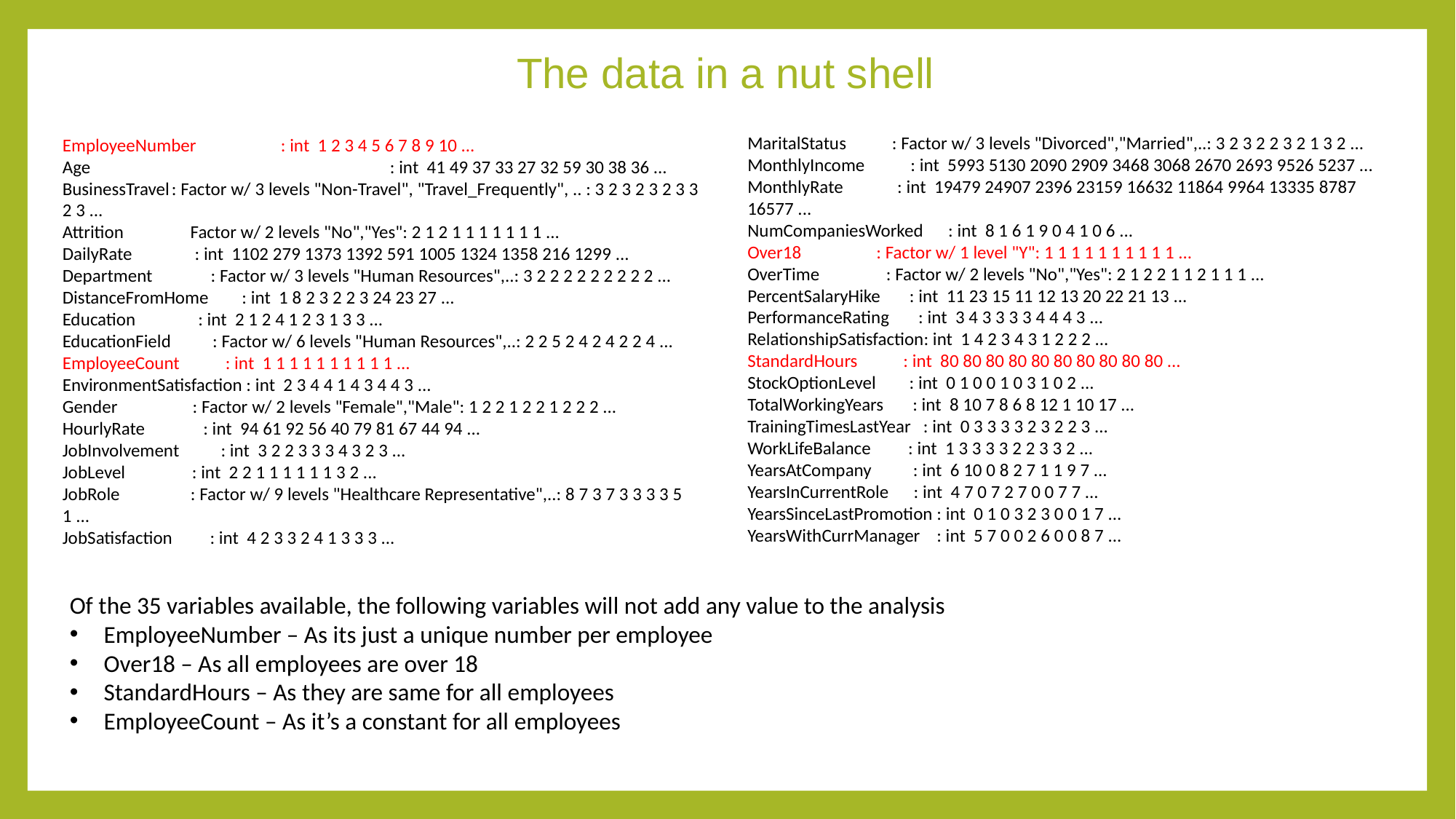

# The data in a nut shell
MaritalStatus           : Factor w/ 3 levels "Divorced","Married",..: 3 2 3 2 2 3 2 1 3 2 ...
MonthlyIncome           : int  5993 5130 2090 2909 3468 3068 2670 2693 9526 5237 ...
MonthlyRate             : int  19479 24907 2396 23159 16632 11864 9964 13335 8787 16577 ...
NumCompaniesWorked      : int  8 1 6 1 9 0 4 1 0 6 ...
Over18                  : Factor w/ 1 level "Y": 1 1 1 1 1 1 1 1 1 1 ...
OverTime                : Factor w/ 2 levels "No","Yes": 2 1 2 2 1 1 2 1 1 1 ...
PercentSalaryHike       : int  11 23 15 11 12 13 20 22 21 13 ...
PerformanceRating       : int  3 4 3 3 3 3 4 4 4 3 ...
RelationshipSatisfaction: int  1 4 2 3 4 3 1 2 2 2 ...
StandardHours           : int  80 80 80 80 80 80 80 80 80 80 ...
StockOptionLevel        : int  0 1 0 0 1 0 3 1 0 2 ...
TotalWorkingYears       : int  8 10 7 8 6 8 12 1 10 17 ...
TrainingTimesLastYear   : int  0 3 3 3 3 2 3 2 2 3 ...
WorkLifeBalance         : int  1 3 3 3 3 2 2 3 3 2 ...
YearsAtCompany          : int  6 10 0 8 2 7 1 1 9 7 ...
YearsInCurrentRole      : int  4 7 0 7 2 7 0 0 7 7 ...
YearsSinceLastPromotion : int  0 1 0 3 2 3 0 0 1 7 ...
YearsWithCurrManager    : int  5 7 0 0 2 6 0 0 8 7 ...
EmployeeNumber	: int  1 2 3 4 5 6 7 8 9 10 ...
Age			: int  41 49 37 33 27 32 59 30 38 36 ...
BusinessTravel	: Factor w/ 3 levels "Non-Travel", "Travel_Frequently", .. : 3 2 3 2 3 2 3 3 2 3 ...
Attrition                Factor w/ 2 levels "No","Yes": 2 1 2 1 1 1 1 1 1 1 ...
DailyRate               : int  1102 279 1373 1392 591 1005 1324 1358 216 1299 ...
Department              : Factor w/ 3 levels "Human Resources",..: 3 2 2 2 2 2 2 2 2 2 ...
DistanceFromHome        : int  1 8 2 3 2 2 3 24 23 27 ...
Education               : int  2 1 2 4 1 2 3 1 3 3 ...
EducationField          : Factor w/ 6 levels "Human Resources",..: 2 2 5 2 4 2 4 2 2 4 ...
EmployeeCount           : int  1 1 1 1 1 1 1 1 1 1 ...
EnvironmentSatisfaction : int  2 3 4 4 1 4 3 4 4 3 ...
Gender                  : Factor w/ 2 levels "Female","Male": 1 2 2 1 2 2 1 2 2 2 ...
HourlyRate              : int  94 61 92 56 40 79 81 67 44 94 ...
JobInvolvement          : int  3 2 2 3 3 3 4 3 2 3 ...
JobLevel                : int  2 2 1 1 1 1 1 1 3 2 ...
JobRole                 : Factor w/ 9 levels "Healthcare Representative",..: 8 7 3 7 3 3 3 3 5 1 ...
JobSatisfaction         : int  4 2 3 3 2 4 1 3 3 3 ...
Of the 35 variables available, the following variables will not add any value to the analysis
EmployeeNumber – As its just a unique number per employee
Over18 – As all employees are over 18
StandardHours – As they are same for all employees
EmployeeCount – As it’s a constant for all employees